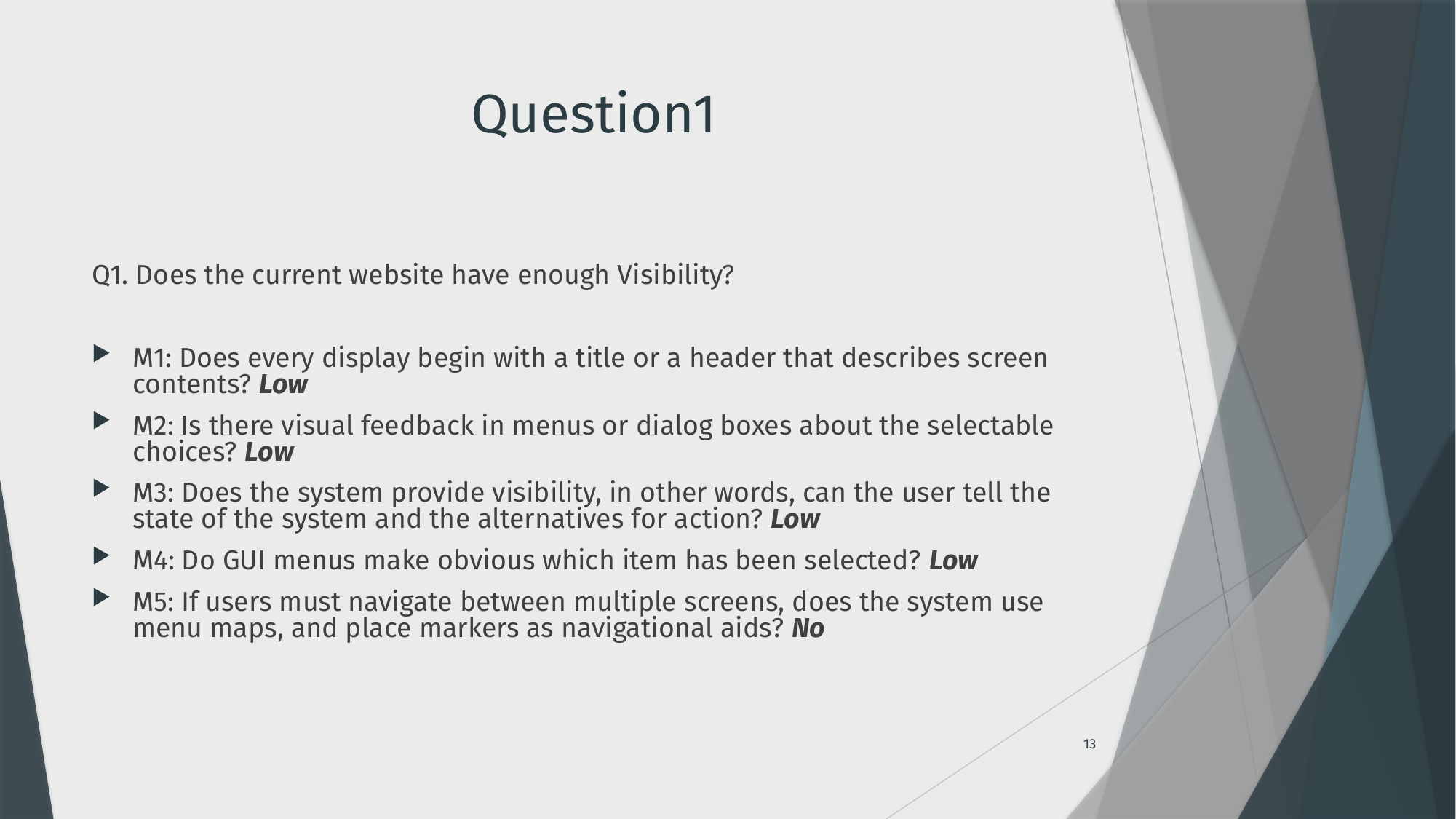

# Question1
Q1. Does the current website have enough Visibility?

M1: Does every display begin with a title or a header that describes screen contents? Low
M2: Is there visual feedback in menus or dialog boxes about the selectable choices? Low
M3: Does the system provide visibility, in other words, can the user tell the state of the system and the alternatives for action? Low
M4: Do GUI menus make obvious which item has been selected? Low
M5: If users must navigate between multiple screens, does the system use menu maps, and place markers as navigational aids? No

13